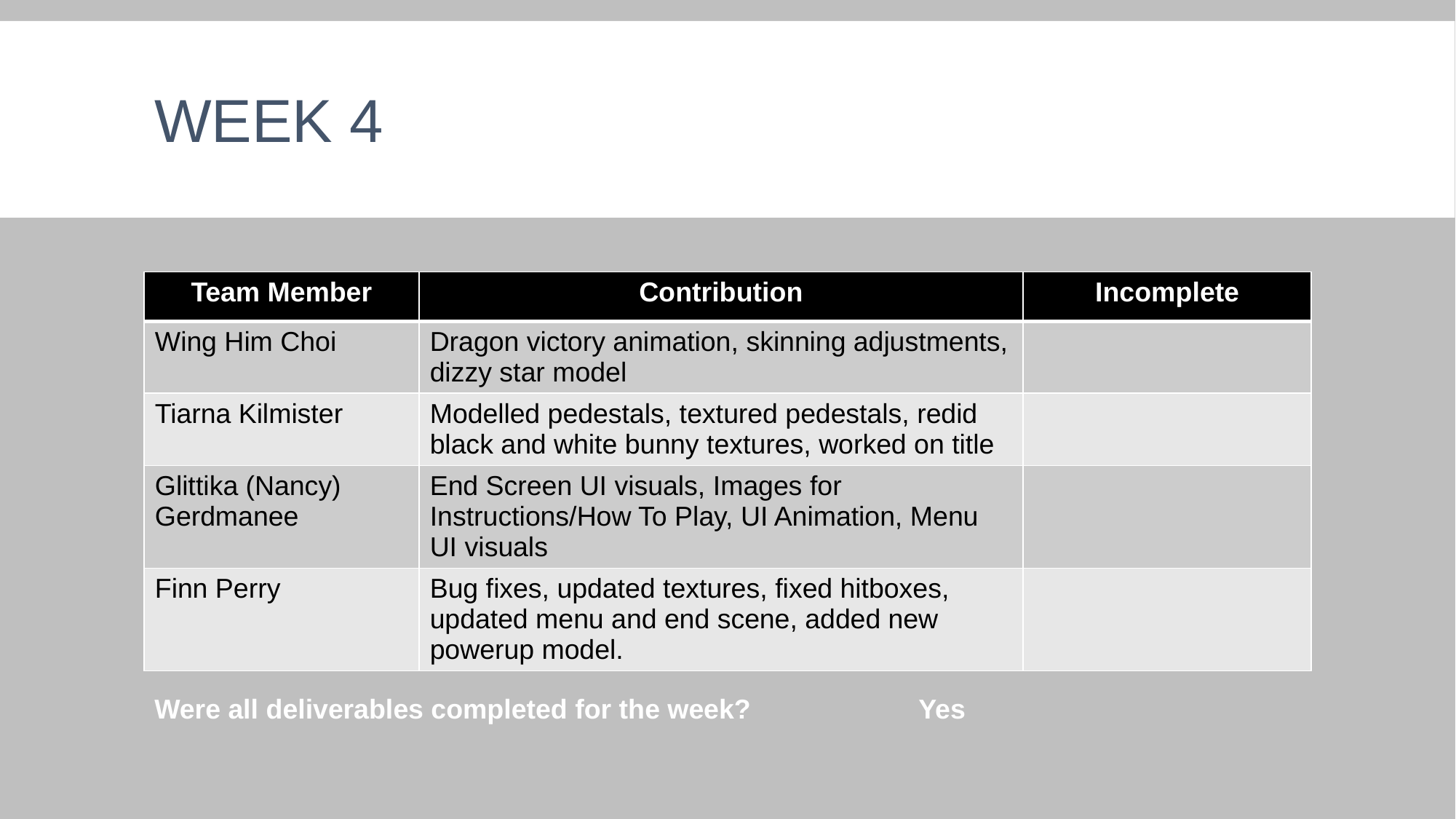

# Week 4
| Team Member | Contribution | Incomplete |
| --- | --- | --- |
| Wing Him Choi | Dragon victory animation, skinning adjustments, dizzy star model |  |
| Tiarna Kilmister | Modelled pedestals, textured pedestals, redid black and white bunny textures, worked on title |  |
| Glittika (Nancy) Gerdmanee | End Screen UI visuals, Images for Instructions/How To Play, UI Animation, Menu UI visuals |  |
| Finn Perry | Bug fixes, updated textures, fixed hitboxes, updated menu and end scene, added new powerup model. |  |
Were all deliverables completed for the week?		Yes